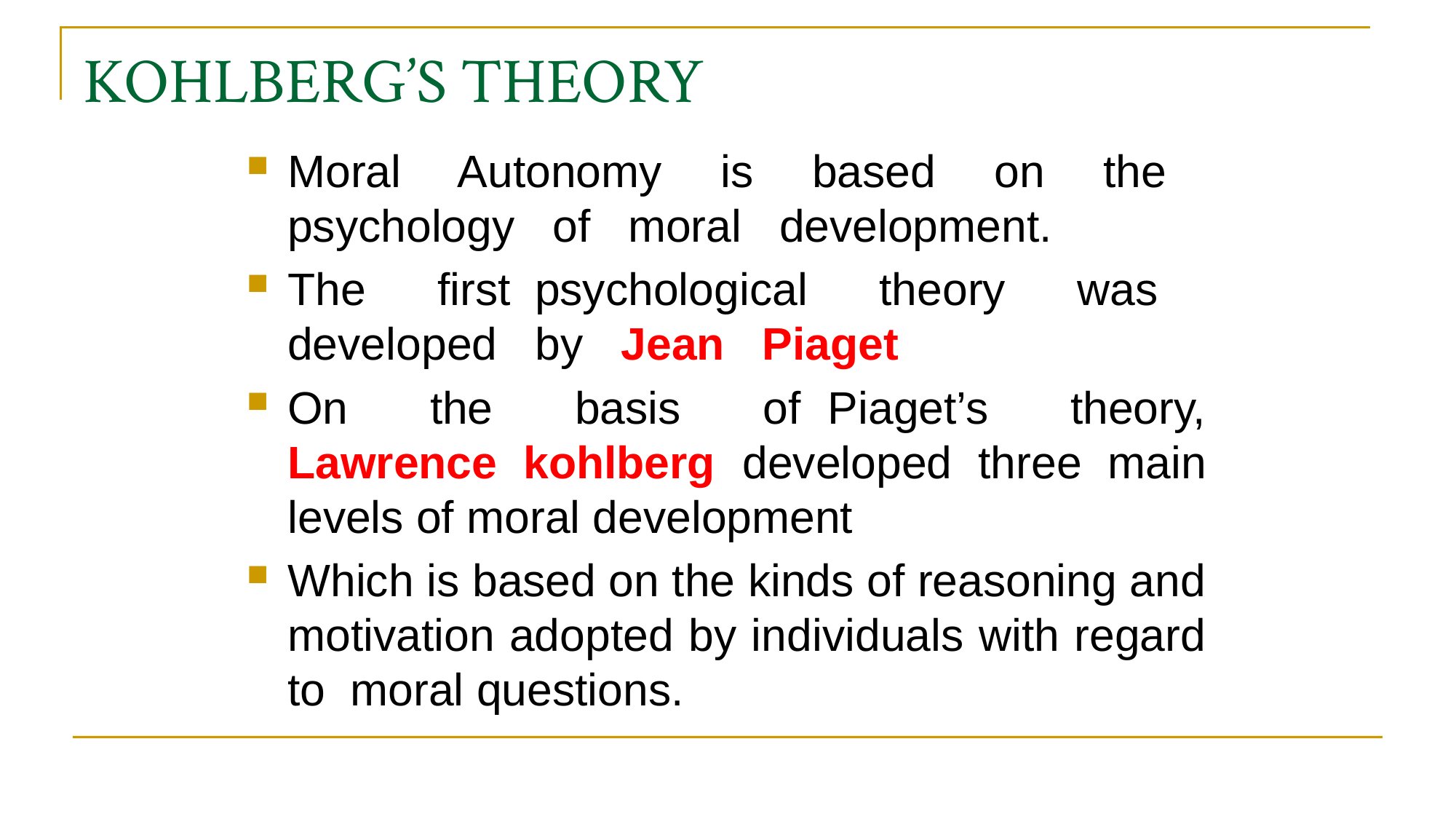

# KOHLBERG’S THEORY
Moral   Autonomy   is   based   on   the   psychology   of   moral   development.
The   first psychological   theory   was   developed   by   Jean   Piaget
On   the   basis   of Piaget’s   theory, Lawrence kohlberg developed three main levels of moral development
Which is based on the kinds of reasoning and motivation adopted by individuals with regard to  moral questions.